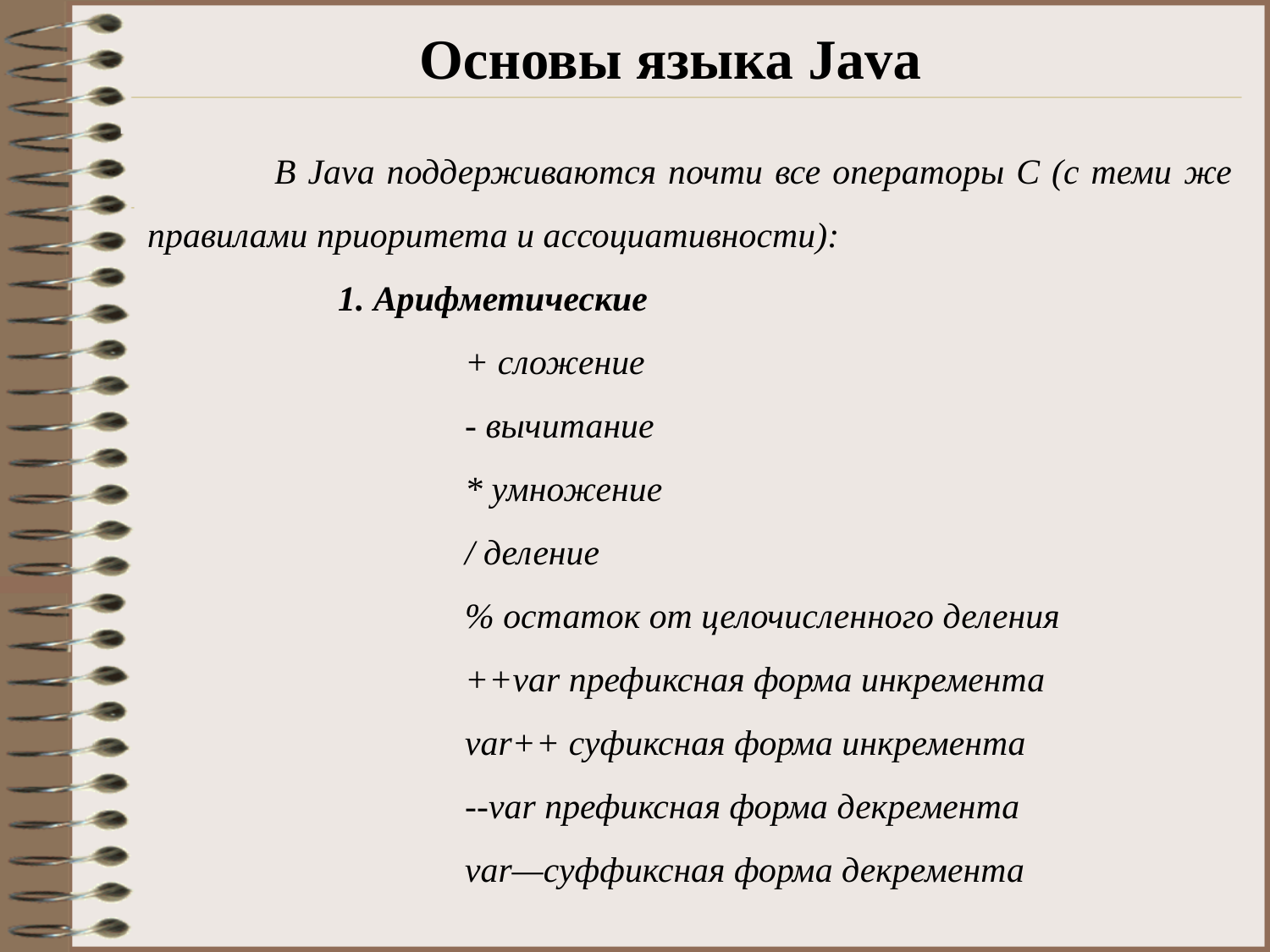

# Основы языка Java
	В Java поддерживаются почти все операторы C (с теми же правилами приоритета и ассоциативности):
	1. Арифметические
+ сложение
- вычитание
* умножение
/ деление
% остаток от целочисленного деления
++var префиксная форма инкремента
var++ суфиксная форма инкремента
--var префиксная форма декремента
var—суффиксная форма декремента